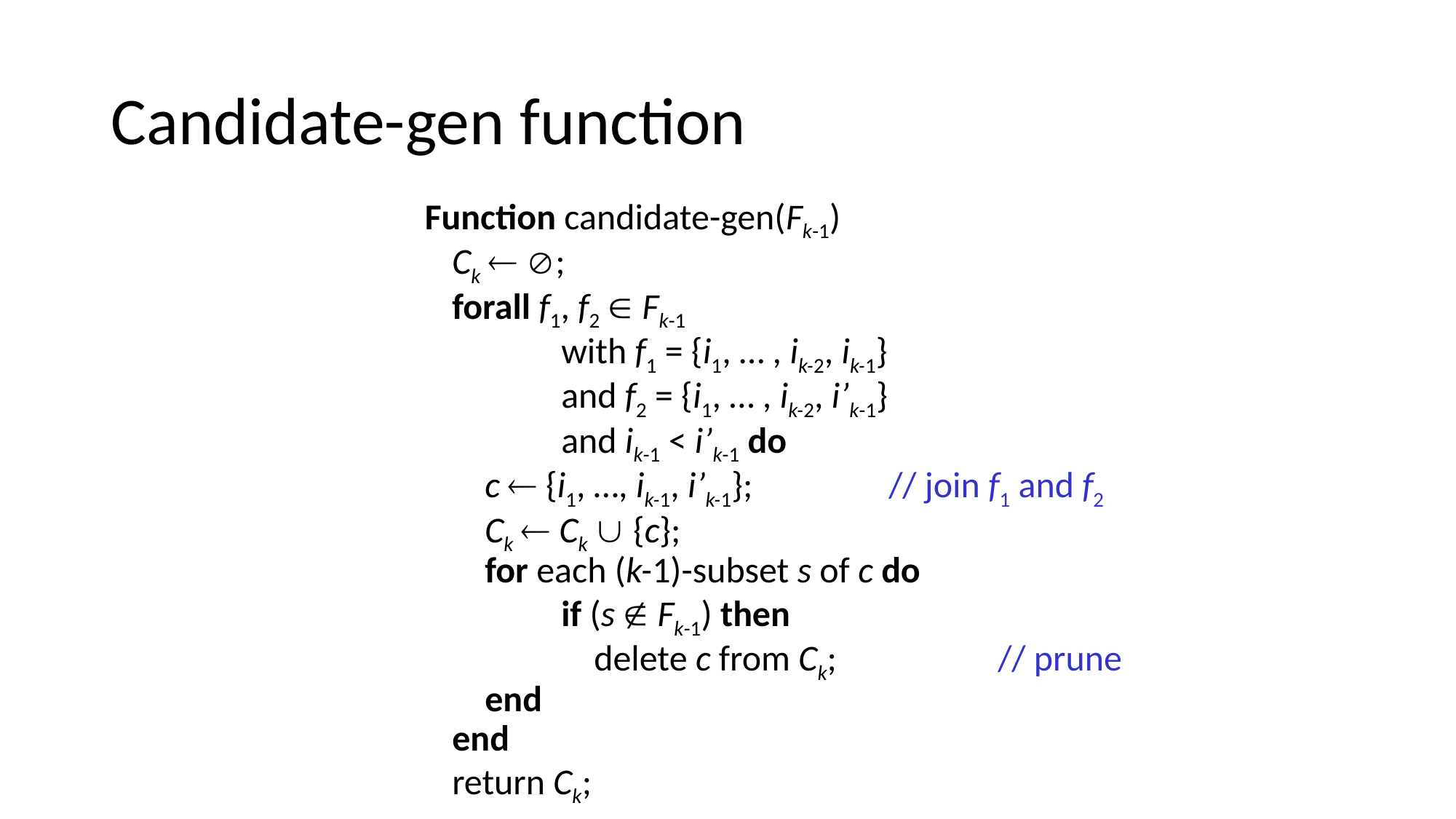

# Candidate-gen function
Function candidate-gen(Fk-1)
	Ck ← ∅;
	forall f1, f2 ∈ Fk-1
		with f1 = {i1, … , ik-2, ik-1}
		and f2 = {i1, … , ik-2, i’k-1}
		and ik-1 < i’k-1 do
	    c ← {i1, …, ik-1, i’k-1}; 		// join f1 and f2
	    Ck ← Ck ∪ {c};
	    for each (k-1)-subset s of c do
		if (s ∉ Fk-1) then
		    delete c from Ck;		// prune
	    end
	end
	return Ck;